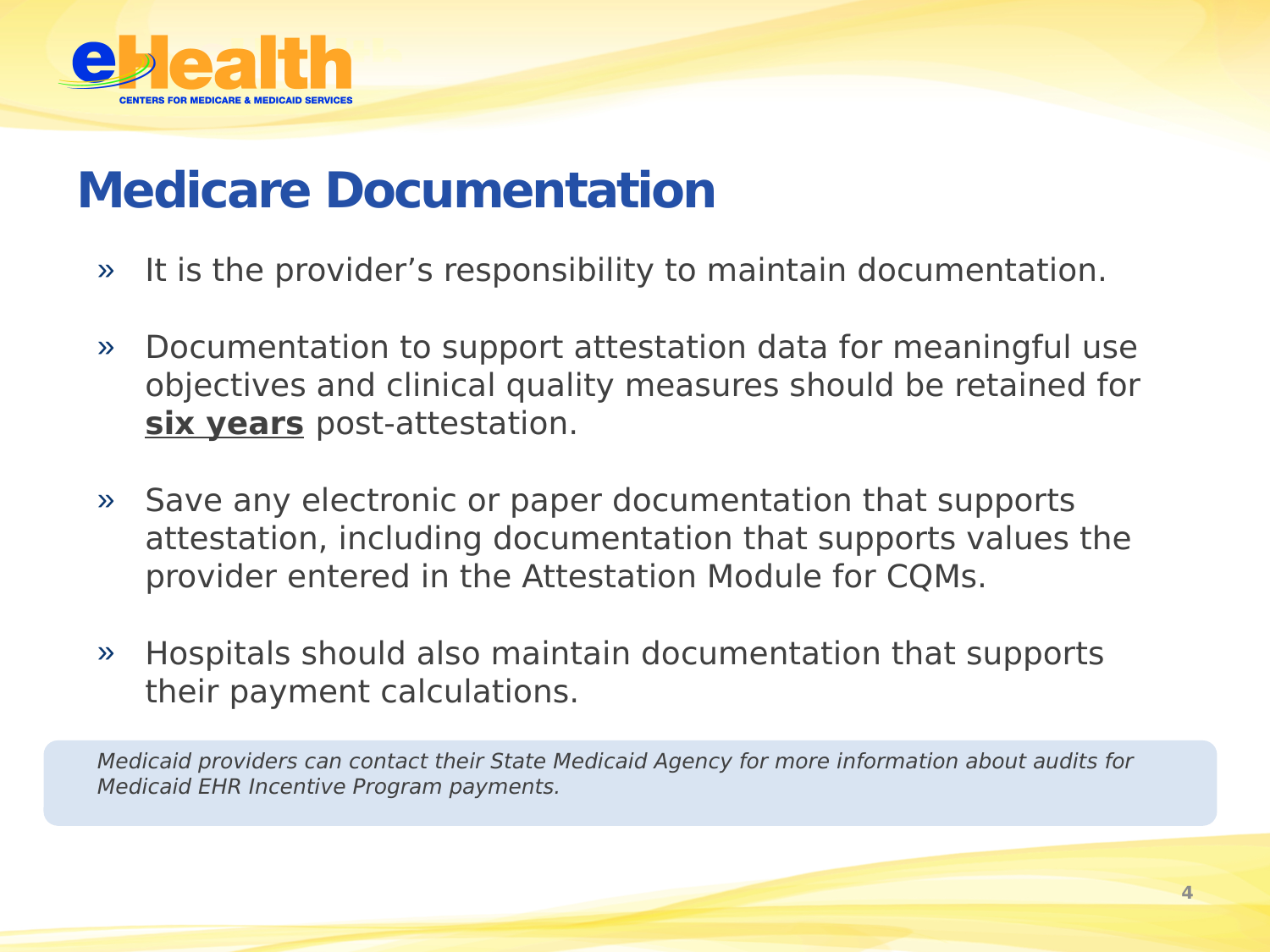

# Medicare Documentation
It is the provider’s responsibility to maintain documentation.
Documentation to support attestation data for meaningful use objectives and clinical quality measures should be retained for six years post-attestation.
Save any electronic or paper documentation that supports attestation, including documentation that supports values the provider entered in the Attestation Module for CQMs.
Hospitals should also maintain documentation that supports their payment calculations.
Medicaid providers can contact their State Medicaid Agency for more information about audits for Medicaid EHR Incentive Program payments.

4